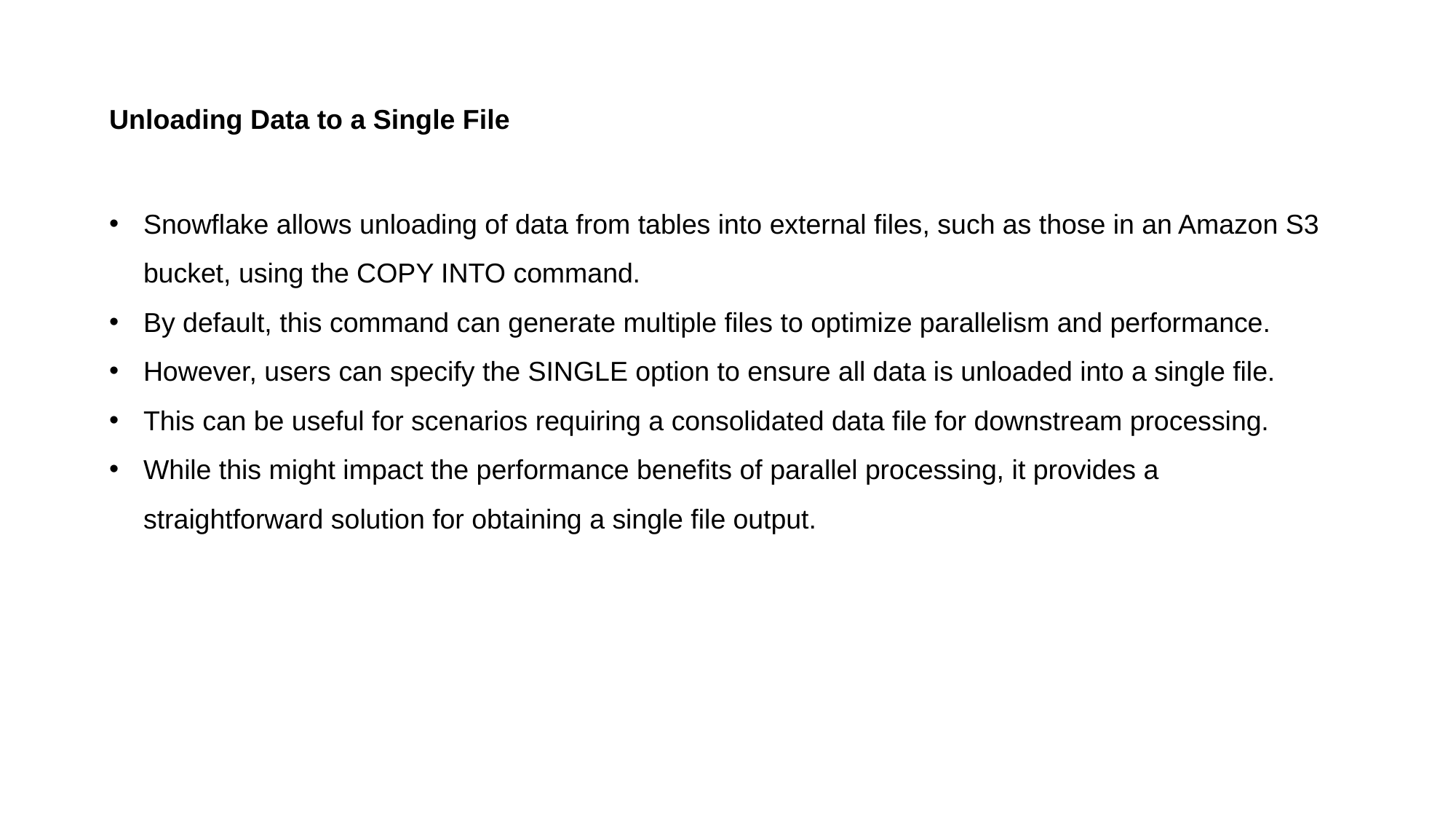

Unloading Data to a Single File
Snowflake allows unloading of data from tables into external files, such as those in an Amazon S3 bucket, using the COPY INTO command.
By default, this command can generate multiple files to optimize parallelism and performance.
However, users can specify the SINGLE option to ensure all data is unloaded into a single file.
This can be useful for scenarios requiring a consolidated data file for downstream processing.
While this might impact the performance benefits of parallel processing, it provides a straightforward solution for obtaining a single file output.